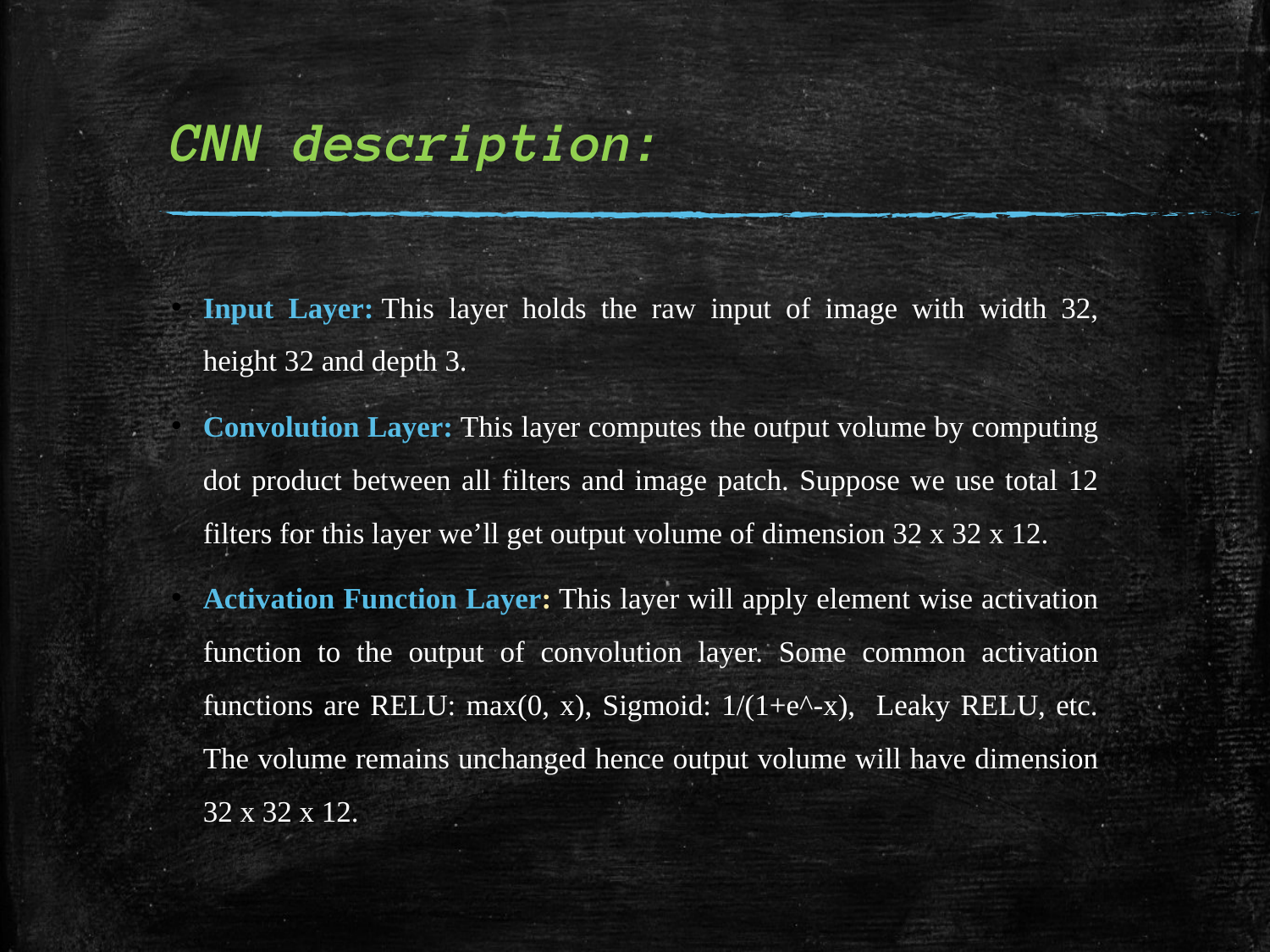

# CNN description:
Input Layer: This layer holds the raw input of image with width 32, height 32 and depth 3.
Convolution Layer: This layer computes the output volume by computing dot product between all filters and image patch. Suppose we use total 12 filters for this layer we’ll get output volume of dimension 32 x 32 x 12.
Activation Function Layer: This layer will apply element wise activation function to the output of convolution layer. Some common activation functions are RELU: max(0, x), Sigmoid: 1/(1+e^-x),  Leaky RELU, etc. The volume remains unchanged hence output volume will have dimension 32 x 32 x 12.